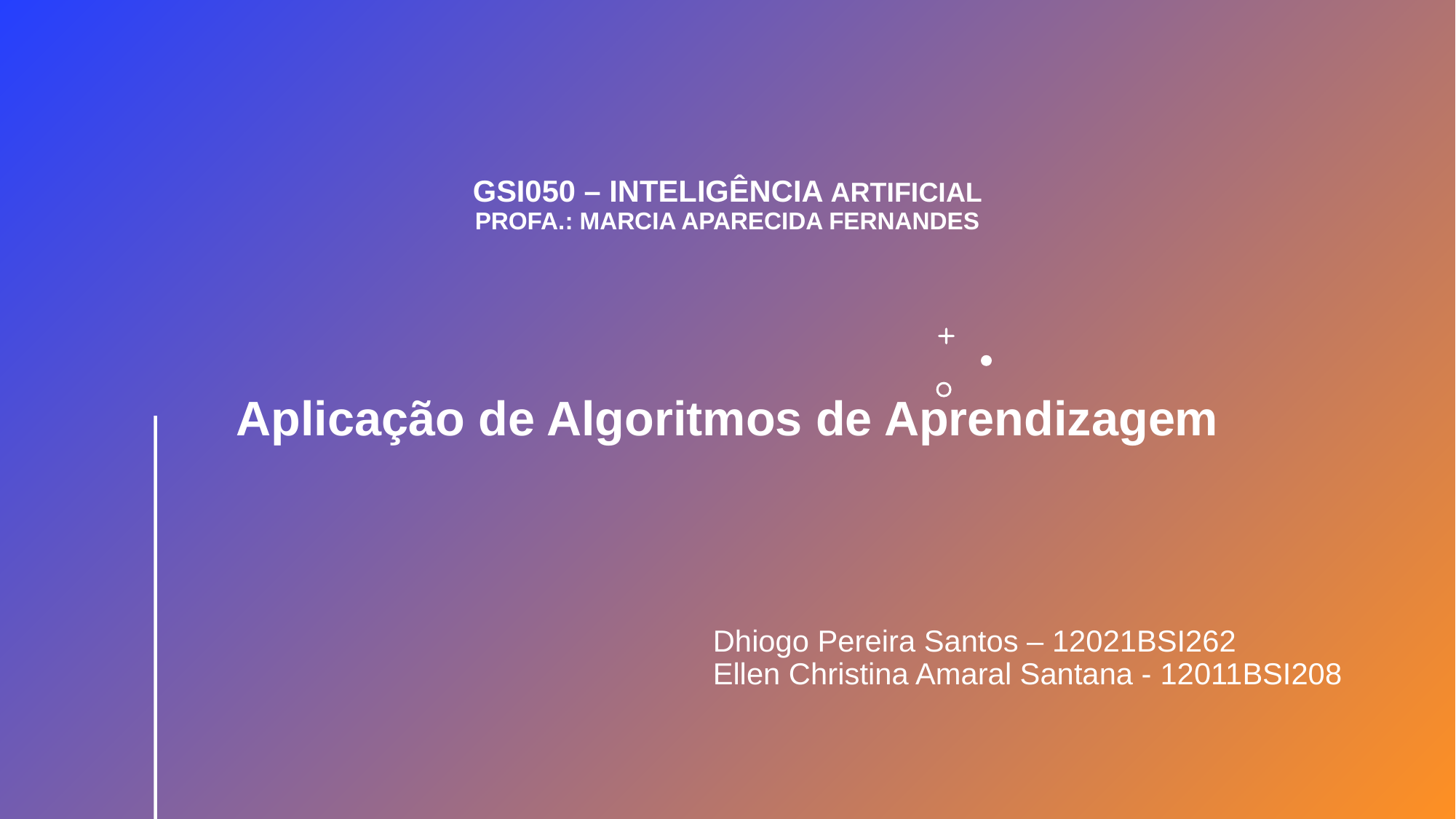

# GSI050 – Inteligência Artificial Profa.: Marcia Aparecida Fernandes
Aplicação de Algoritmos de Aprendizagem
Dhiogo Pereira Santos – 12021BSI262
Ellen Christina Amaral Santana - 12011BSI208